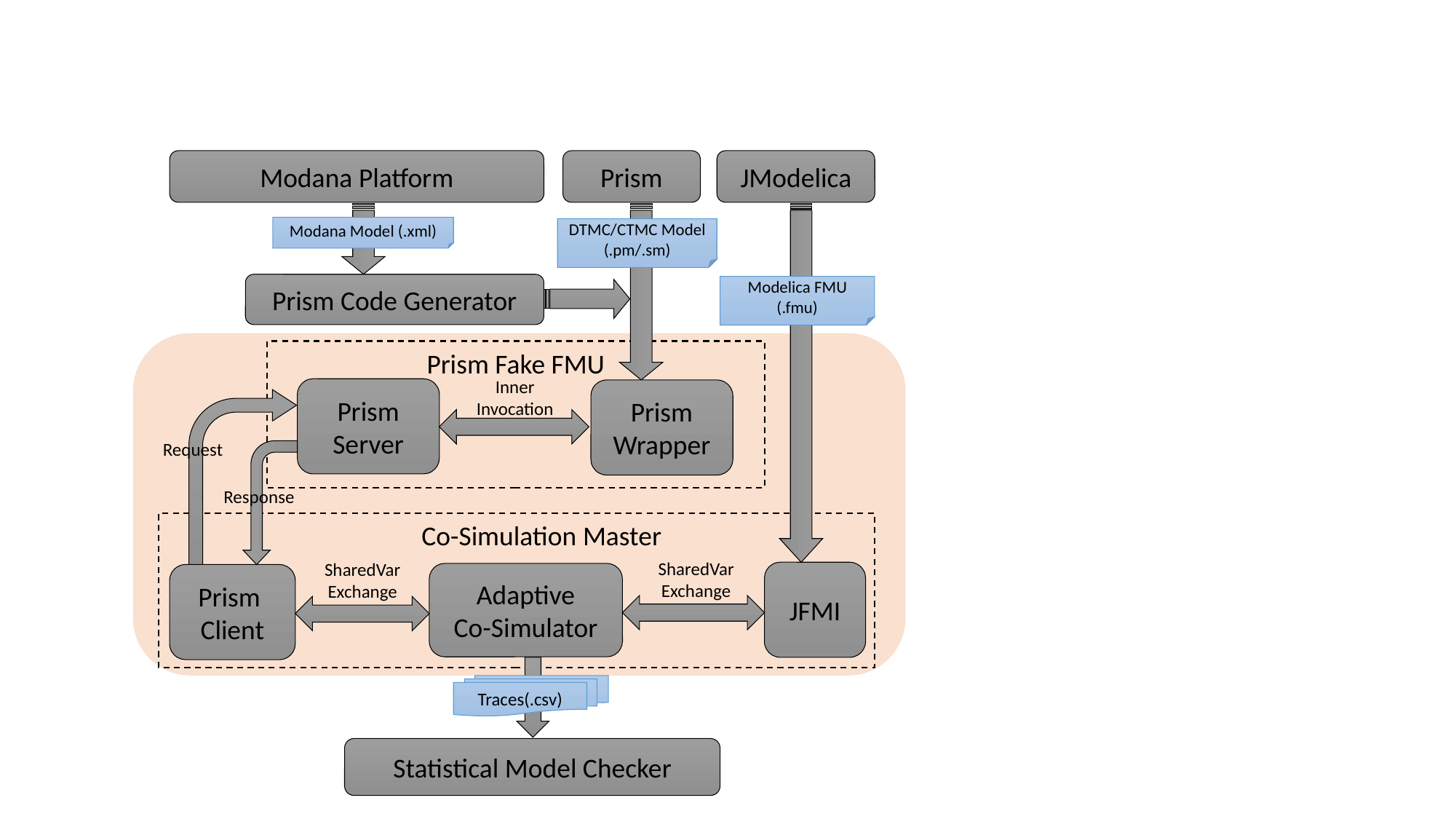

Modana Platform
Prism
JModelica
Modana Model (.xml)

DTMC/CTMC Model (.pm/.sm)

Prism Code Generator
Modelica FMU (.fmu)

Prism Fake FMU

Inner Invocation
Prism
Server
Prism
Wrapper

Request

Response
        Co-Simulation Master
SharedVar Exchange
SharedVar Exchange
JFMI
Adaptive
Co-Simulator
Prism
Client

Traces(.csv)
Statistical Model Checker